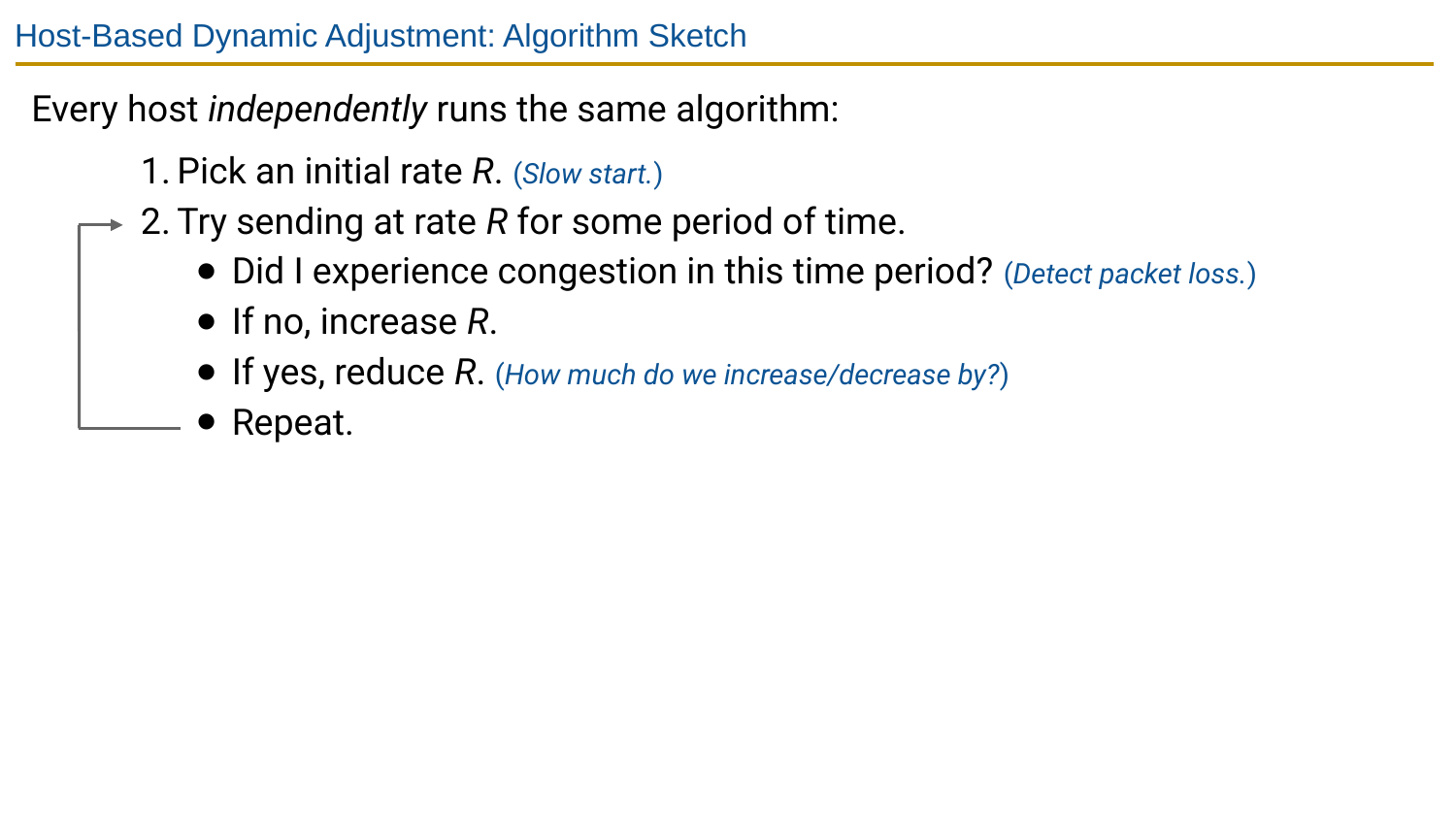

# Host-Based Dynamic Adjustment: Algorithm Sketch
Every host independently runs the same algorithm:
Pick an initial rate R. (Slow start.)
Try sending at rate R for some period of time.
Did I experience congestion in this time period? (Detect packet loss.)
If no, increase R.
If yes, reduce R. (How much do we increase/decrease by?)
Repeat.